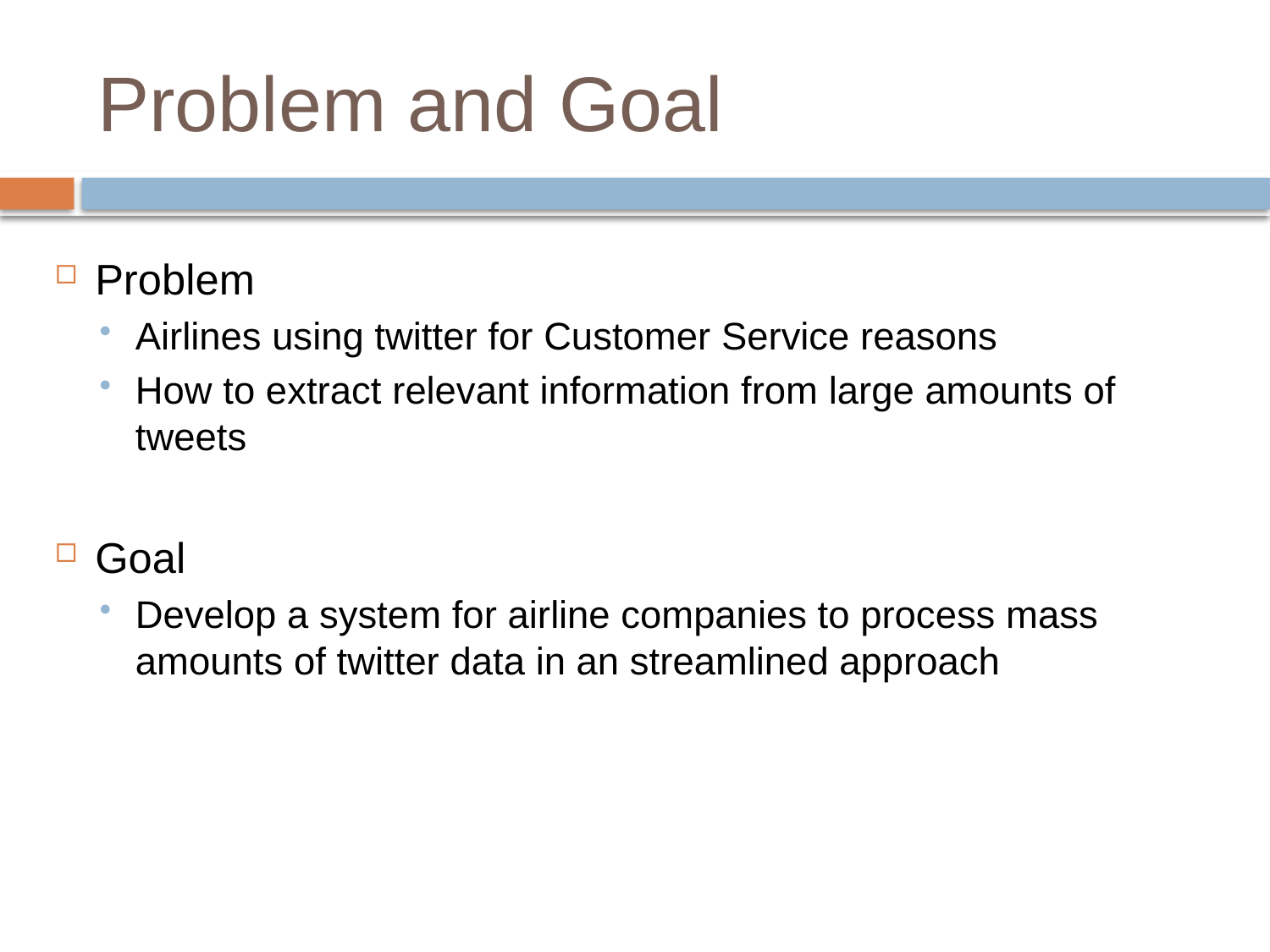

# Problem and Goal
Problem
Airlines using twitter for Customer Service reasons
How to extract relevant information from large amounts of tweets

Goal
Develop a system for airline companies to process mass amounts of twitter data in an streamlined approach